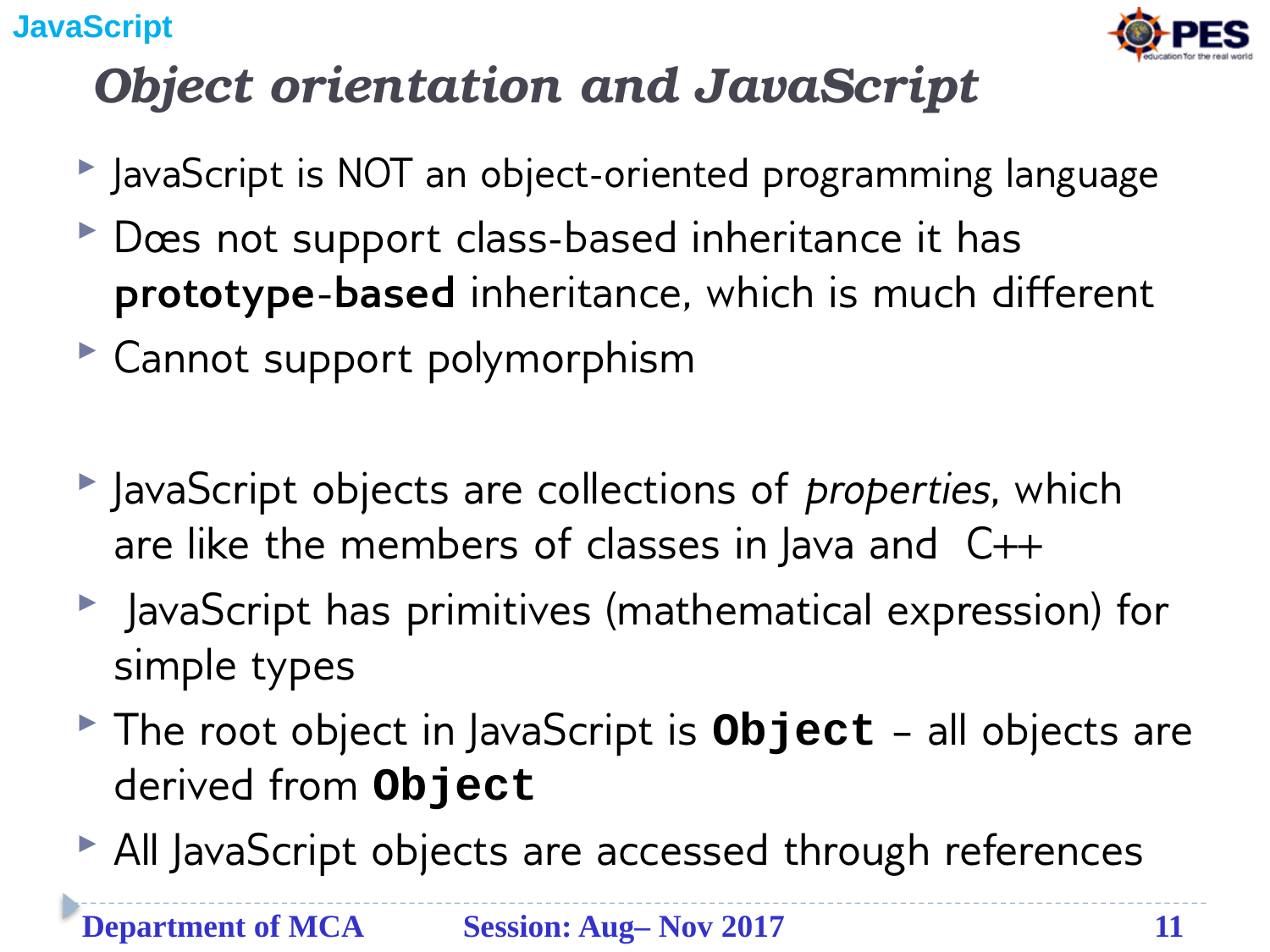

# Object orientation and JavaScript
JavaScript is NOT an object-oriented programming language
Does not support class-based inheritance it has prototype-based inheritance, which is much different
Cannot support polymorphism

JavaScript objects are collections of properties, which are like the members of classes in Java and  C++
 JavaScript has primitives (mathematical expression) for simple types
The root object in JavaScript is Object – all objects are derived from Object
All JavaScript objects are accessed through references